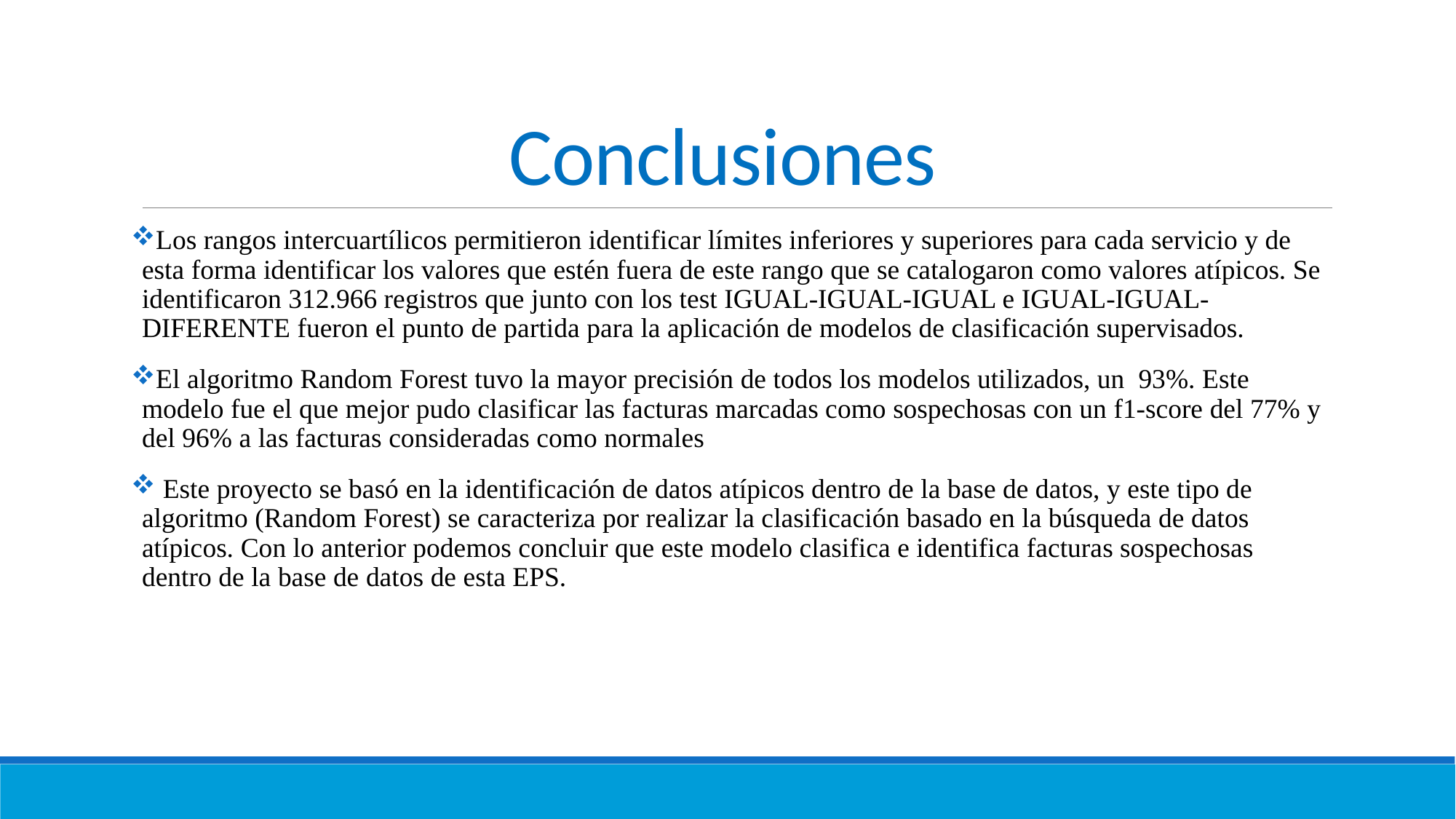

# Conclusiones
Los rangos intercuartílicos permitieron identificar límites inferiores y superiores para cada servicio y de esta forma identificar los valores que estén fuera de este rango que se catalogaron como valores atípicos. Se identificaron 312.966 registros que junto con los test IGUAL-IGUAL-IGUAL e IGUAL-IGUAL-DIFERENTE fueron el punto de partida para la aplicación de modelos de clasificación supervisados.
El algoritmo Random Forest tuvo la mayor precisión de todos los modelos utilizados, un  93%. Este modelo fue el que mejor pudo clasificar las facturas marcadas como sospechosas con un f1-score del 77% y del 96% a las facturas consideradas como normales
 Este proyecto se basó en la identificación de datos atípicos dentro de la base de datos, y este tipo de algoritmo (Random Forest) se caracteriza por realizar la clasificación basado en la búsqueda de datos atípicos. Con lo anterior podemos concluir que este modelo clasifica e identifica facturas sospechosas dentro de la base de datos de esta EPS.